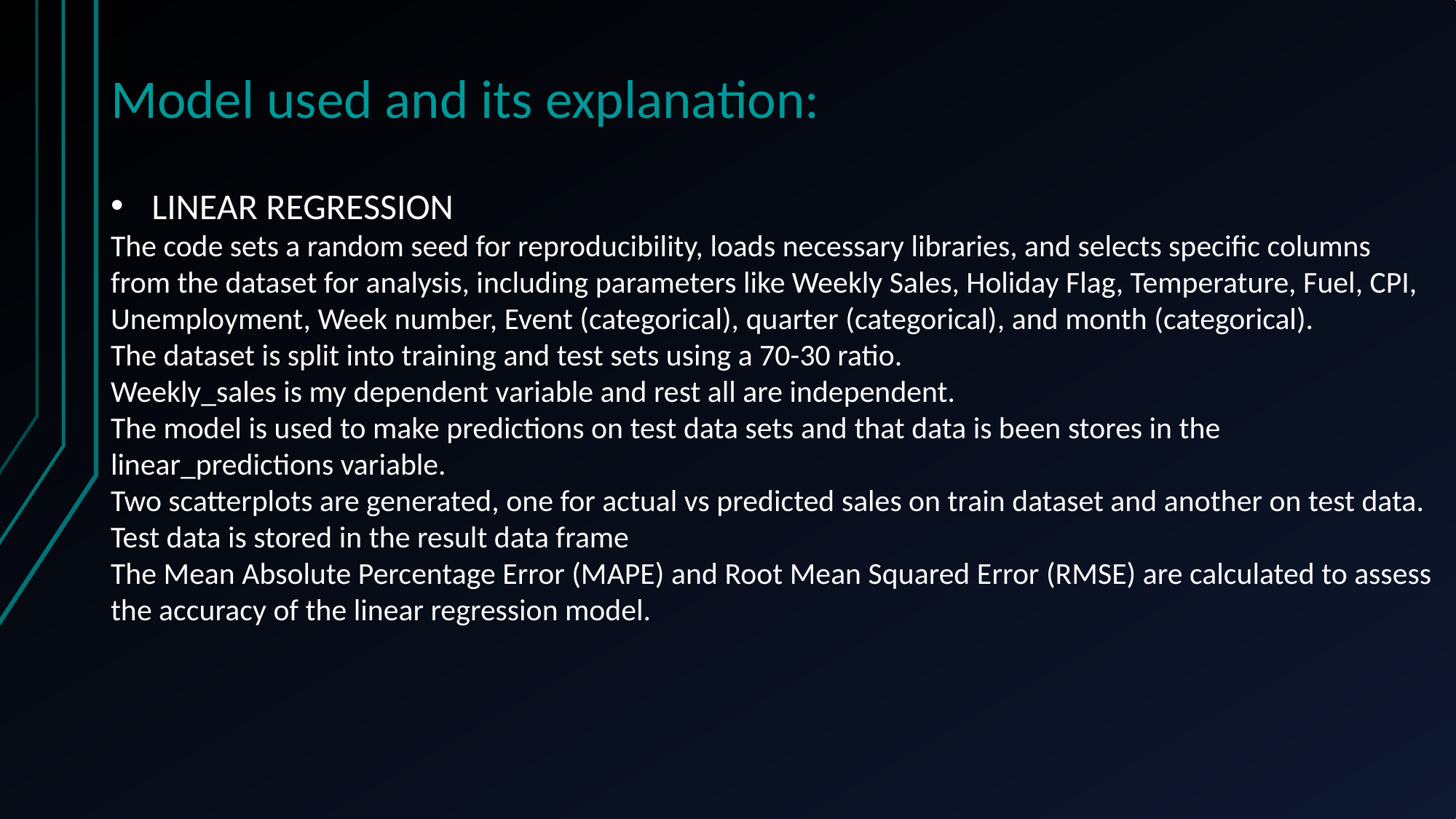

Model used and its explanation:
LINEAR REGRESSION
The code sets a random seed for reproducibility, loads necessary libraries, and selects specific columns from the dataset for analysis, including parameters like Weekly Sales, Holiday Flag, Temperature, Fuel, CPI, Unemployment, Week number, Event (categorical), quarter (categorical), and month (categorical).
The dataset is split into training and test sets using a 70-30 ratio.
Weekly_sales is my dependent variable and rest all are independent.
The model is used to make predictions on test data sets and that data is been stores in the linear_predictions variable.
Two scatterplots are generated, one for actual vs predicted sales on train dataset and another on test data.
Test data is stored in the result data frame
The Mean Absolute Percentage Error (MAPE) and Root Mean Squared Error (RMSE) are calculated to assess the accuracy of the linear regression model.